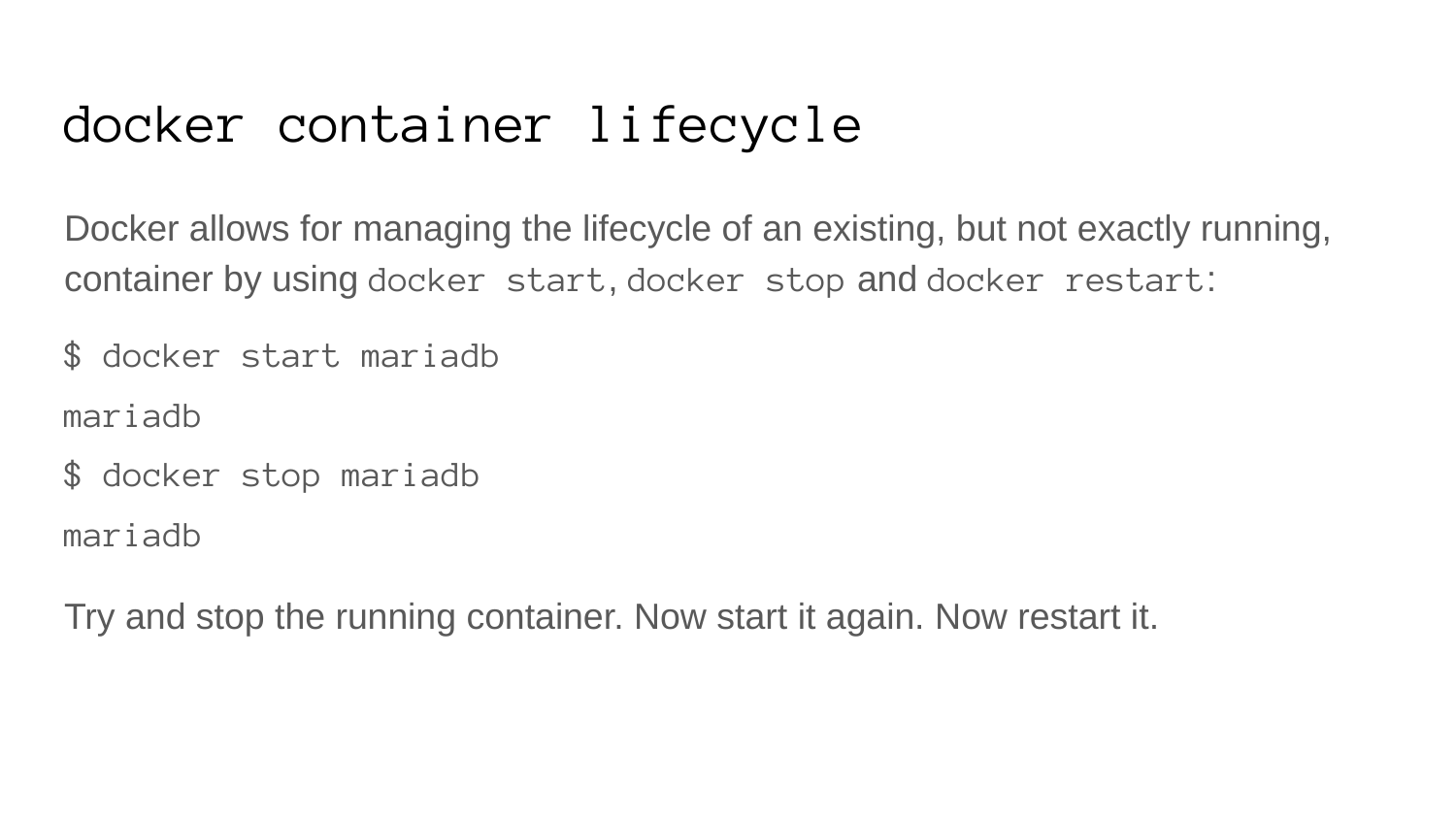

# docker container lifecycle
Docker allows for managing the lifecycle of an existing, but not exactly running, container by using docker start, docker stop and docker restart:
$ docker start mariadb
mariadb
$ docker stop mariadb
mariadb
Try and stop the running container. Now start it again. Now restart it.